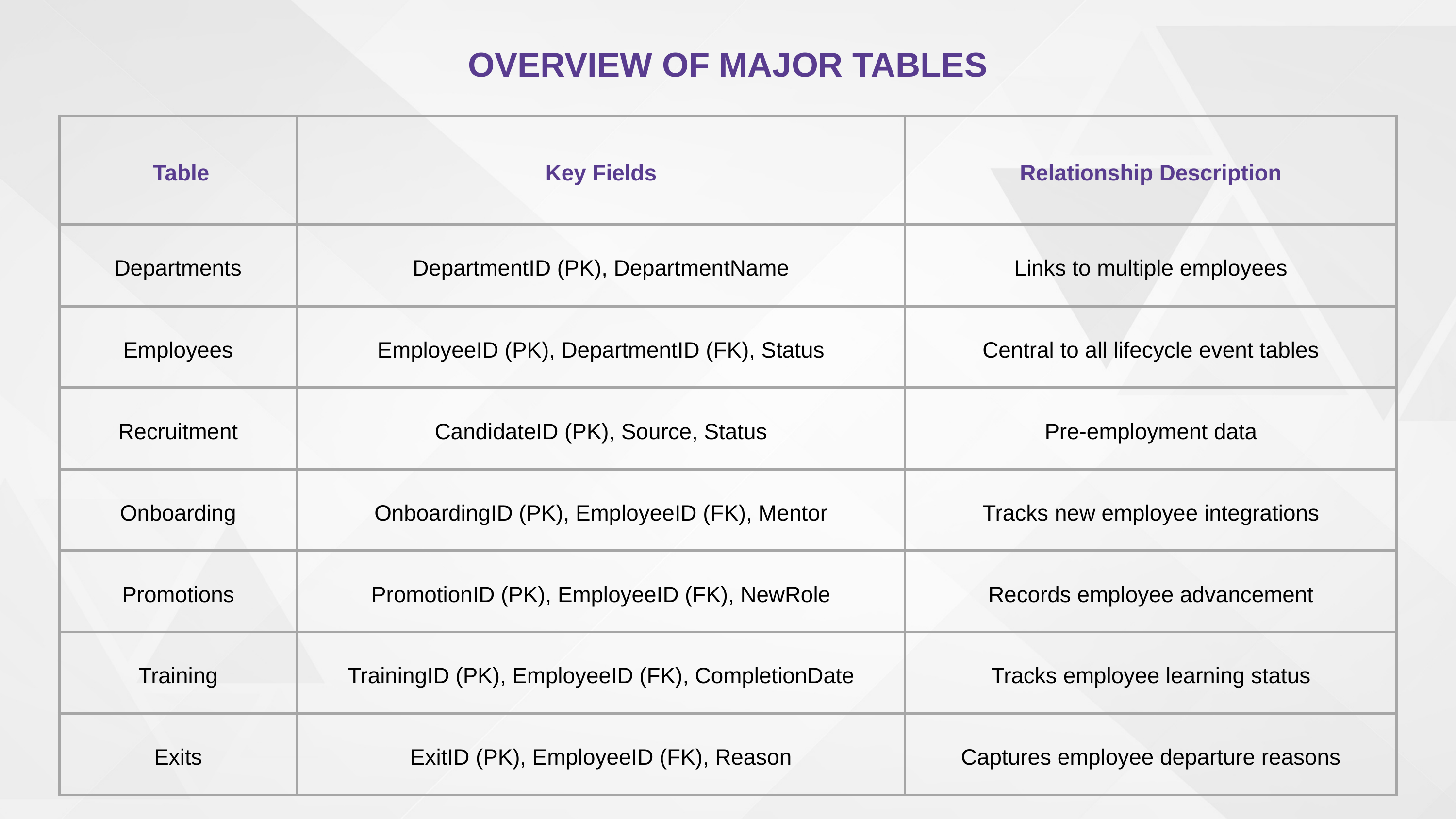

OVERVIEW OF MAJOR TABLES
| Table | Key Fields | Relationship Description |
| --- | --- | --- |
| Departments | DepartmentID (PK), DepartmentName | Links to multiple employees |
| Employees | EmployeeID (PK), DepartmentID (FK), Status | Central to all lifecycle event tables |
| Recruitment | CandidateID (PK), Source, Status | Pre-employment data |
| Onboarding | OnboardingID (PK), EmployeeID (FK), Mentor | Tracks new employee integrations |
| Promotions | PromotionID (PK), EmployeeID (FK), NewRole | Records employee advancement |
| Training | TrainingID (PK), EmployeeID (FK), CompletionDate | Tracks employee learning status |
| Exits | ExitID (PK), EmployeeID (FK), Reason | Captures employee departure reasons |